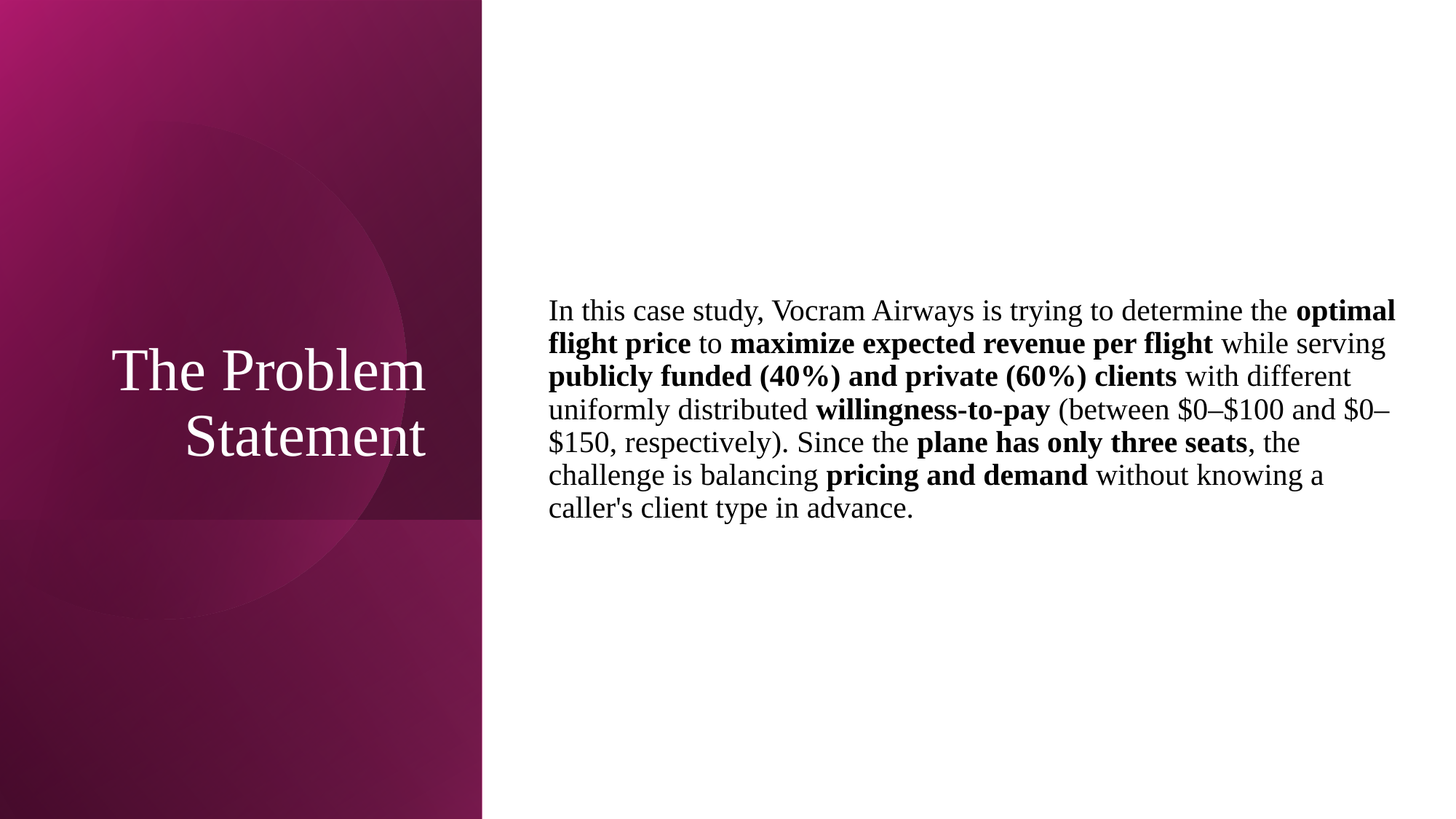

# The Problem Statement
In this case study, Vocram Airways is trying to determine the optimal flight price to maximize expected revenue per flight while serving publicly funded (40%) and private (60%) clients with different uniformly distributed willingness-to-pay (between $0–$100 and $0–$150, respectively). Since the plane has only three seats, the challenge is balancing pricing and demand without knowing a caller's client type in advance.